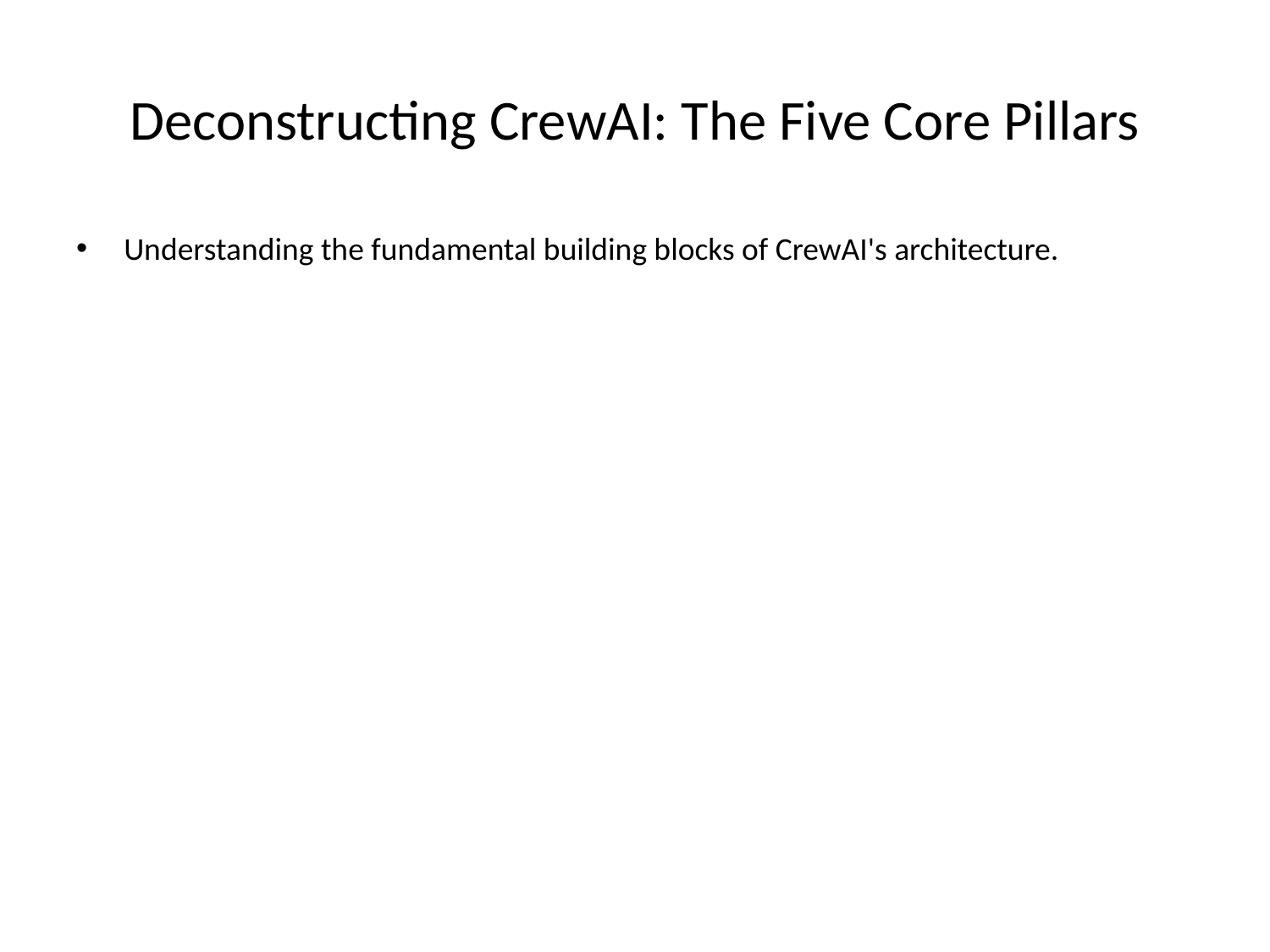

# Deconstructing CrewAI: The Five Core Pillars
Understanding the fundamental building blocks of CrewAI's architecture.